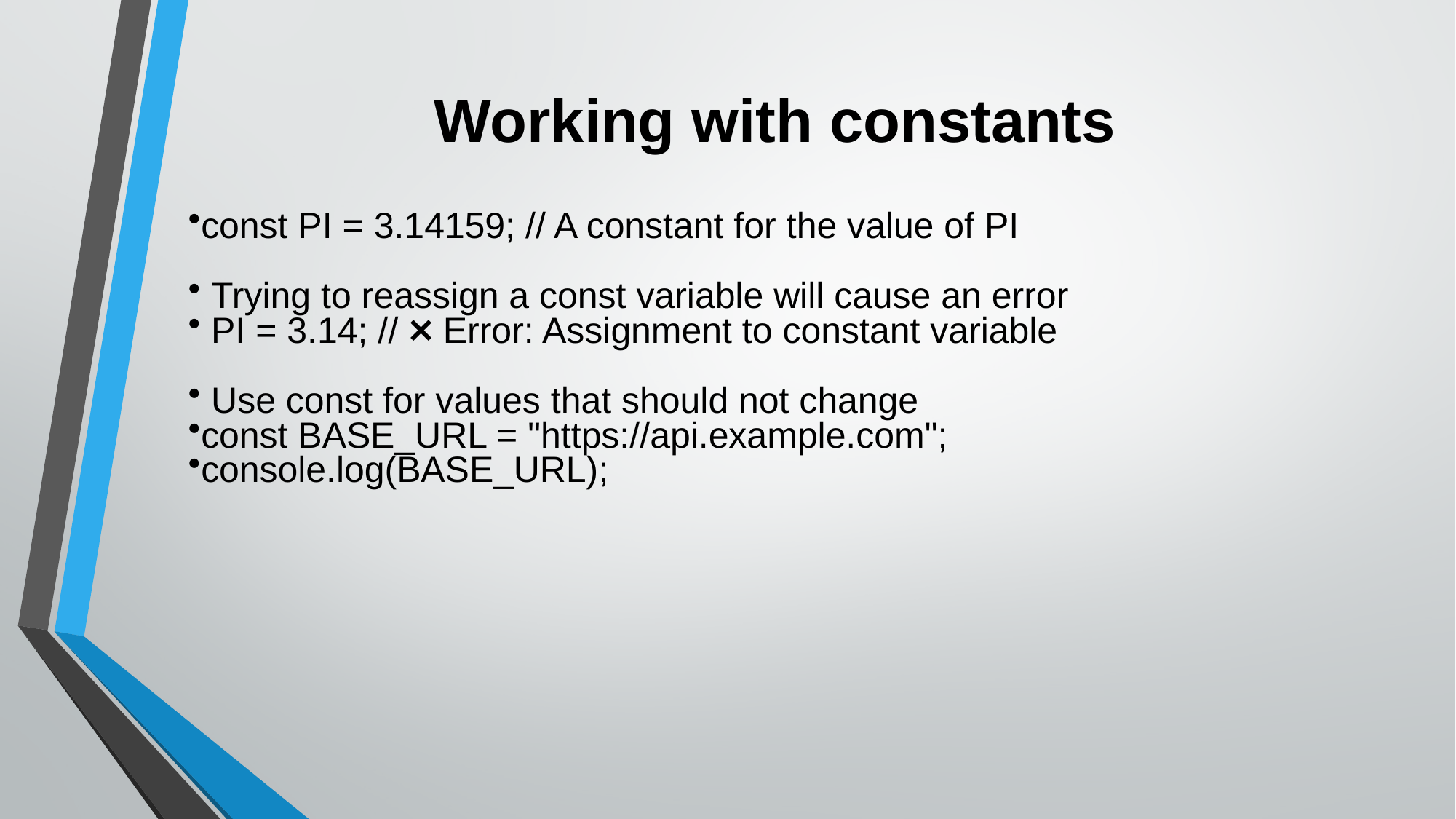

# Working with constants
const PI = 3.14159; // A constant for the value of PI

 Trying to reassign a const variable will cause an error
 PI = 3.14; // ❌ Error: Assignment to constant variable

 Use const for values that should not change
const BASE_URL = "https://api.example.com";
console.log(BASE_URL);